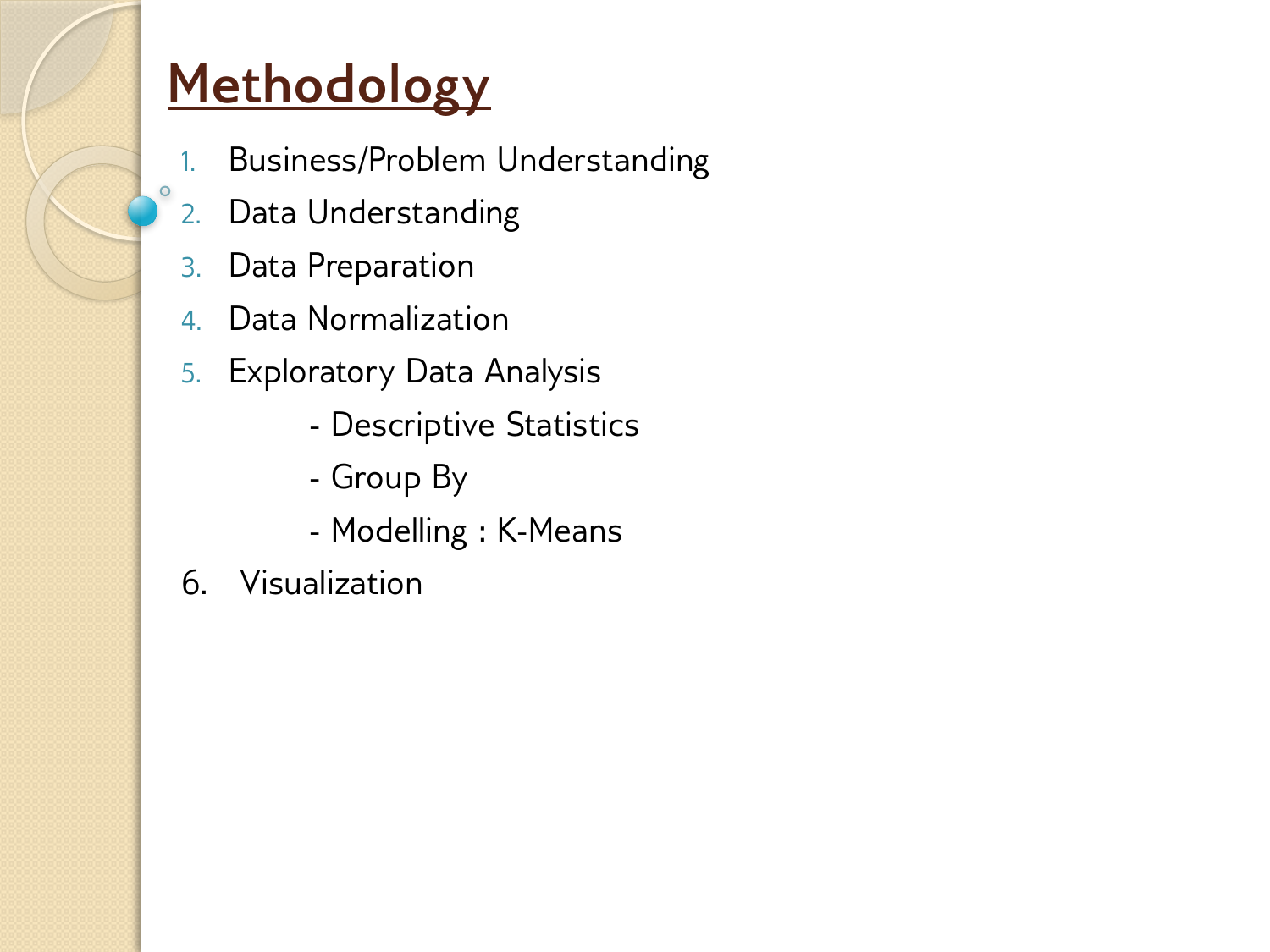

# Methodology
Business/Problem Understanding
Data Understanding
Data Preparation
Data Normalization
Exploratory Data Analysis
	- Descriptive Statistics
	- Group By
	- Modelling : K-Means
6.   Visualization